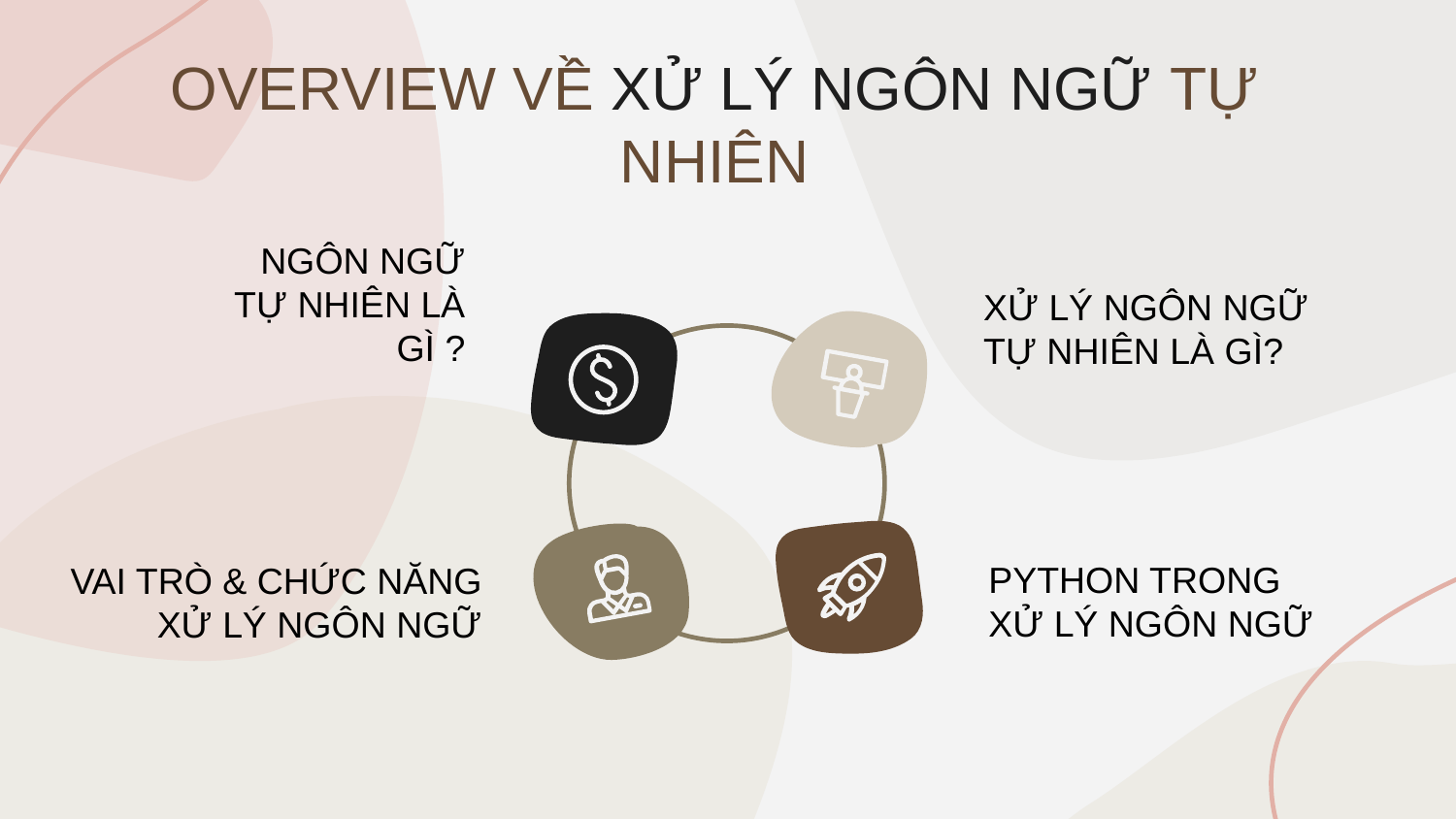

# OVERVIEW VỀ XỬ LÝ NGÔN NGỮ TỰ NHIÊN
NGÔN NGỮ
 TỰ NHIÊN LÀ GÌ ?

XỬ LÝ NGÔN NGỮ
TỰ NHIÊN LÀ GÌ?

PYTHON TRONG XỬ LÝ NGÔN NGỮ
VAI TRÒ & CHỨC NĂNG XỬ LÝ NGÔN NGỮ